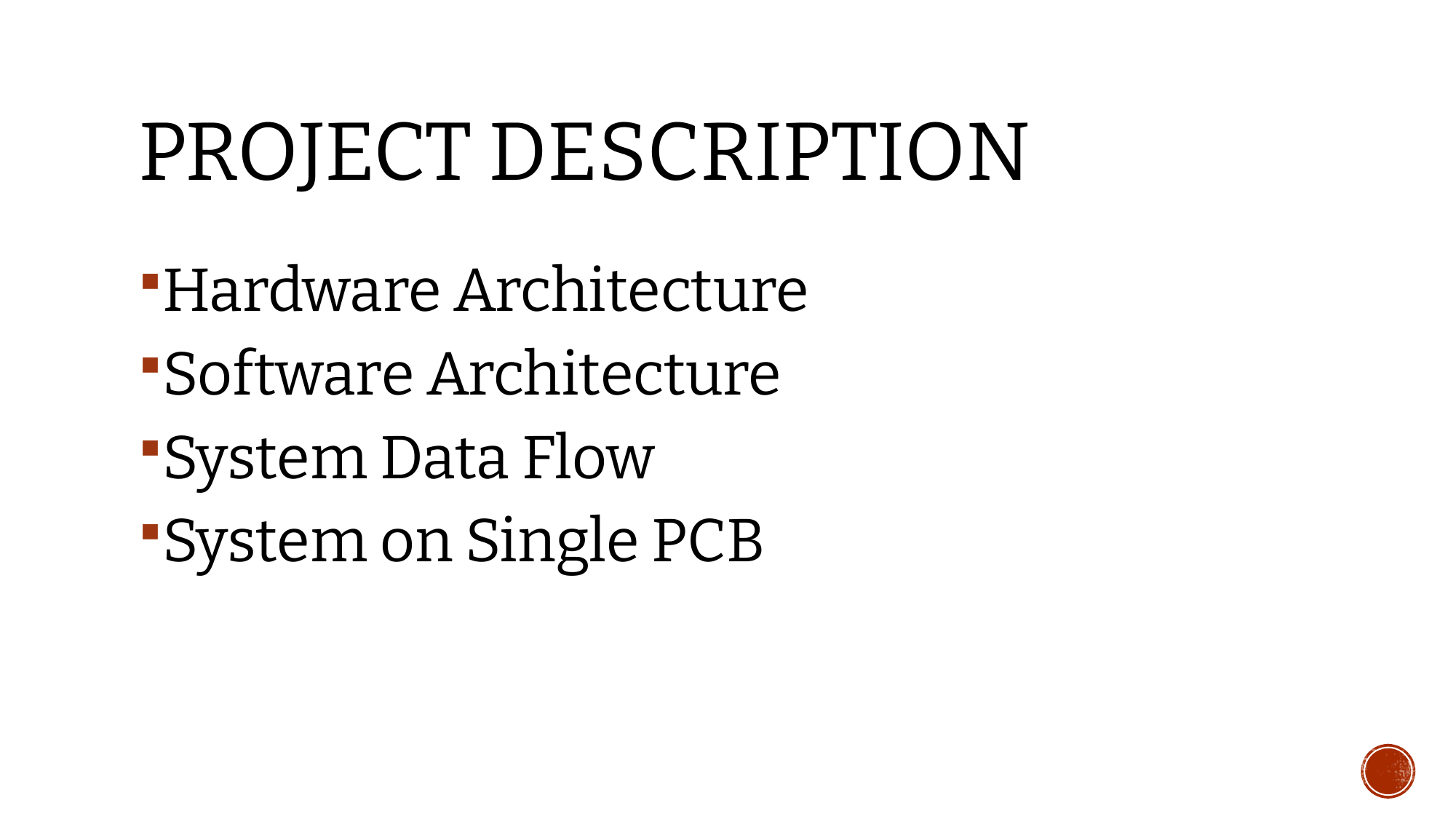

# Project Description
Hardware Architecture
Software Architecture
System Data Flow
System on Single PCB